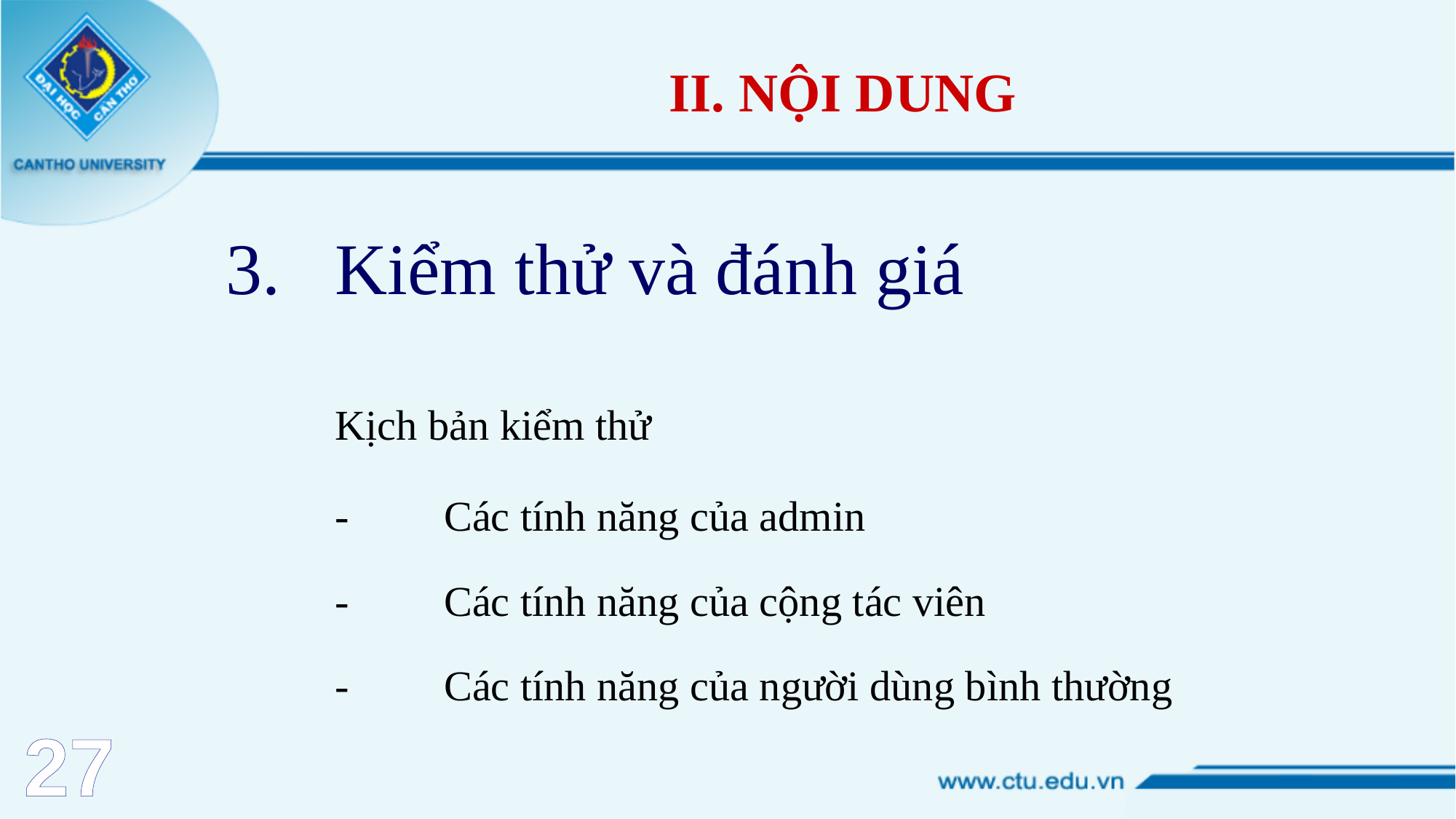

# II. NỘI DUNG
Kiểm thử và đánh giá
	Kịch bản kiểm thử
	-	Các tính năng của admin
	-	Các tính năng của cộng tác viên
	-	Các tính năng của người dùng bình thường
27